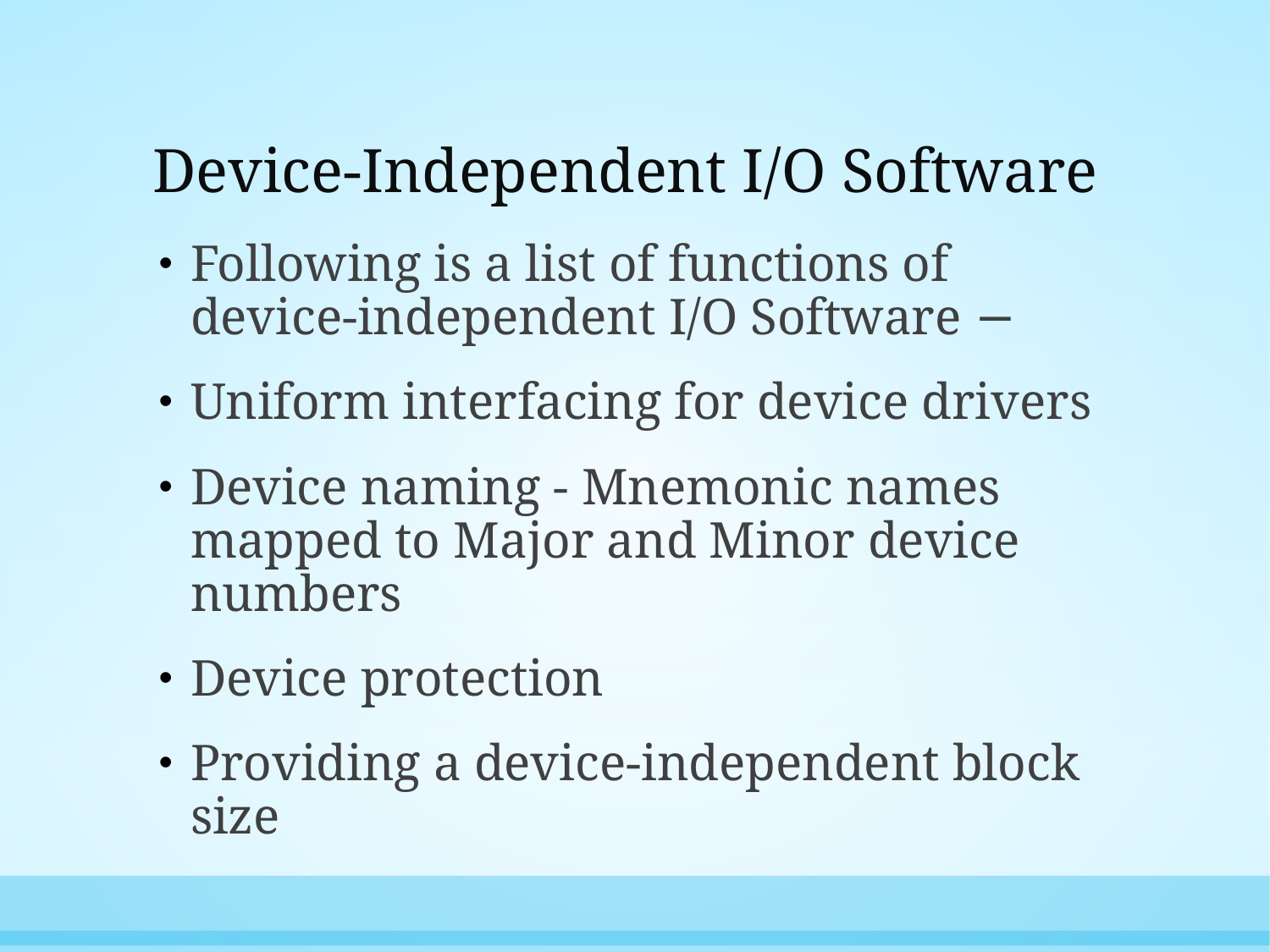

# Device-Independent I/O Software
Following is a list of functions of device-independent I/O Software −
Uniform interfacing for device drivers
Device naming - Mnemonic names mapped to Major and Minor device numbers
Device protection
Providing a device-independent block size